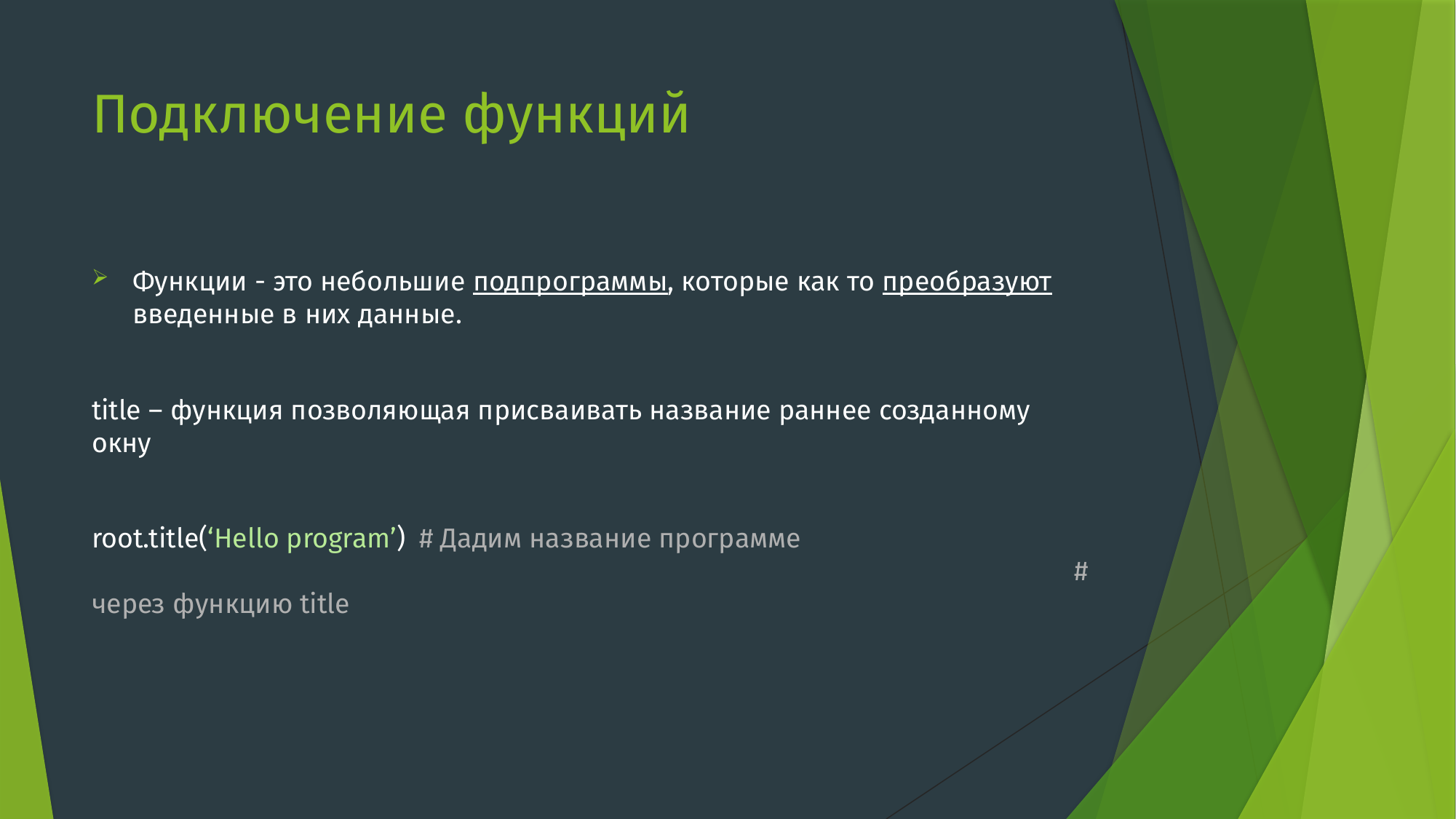

# Подключение функций
Функции - это небольшие подпрограммы, которые как то преобразуют введенные в них данные.

title – функция позволяющая присваивать название раннее созданному окну

root.title(‘Hello program’)	# Дадим название программе												# через функцию title